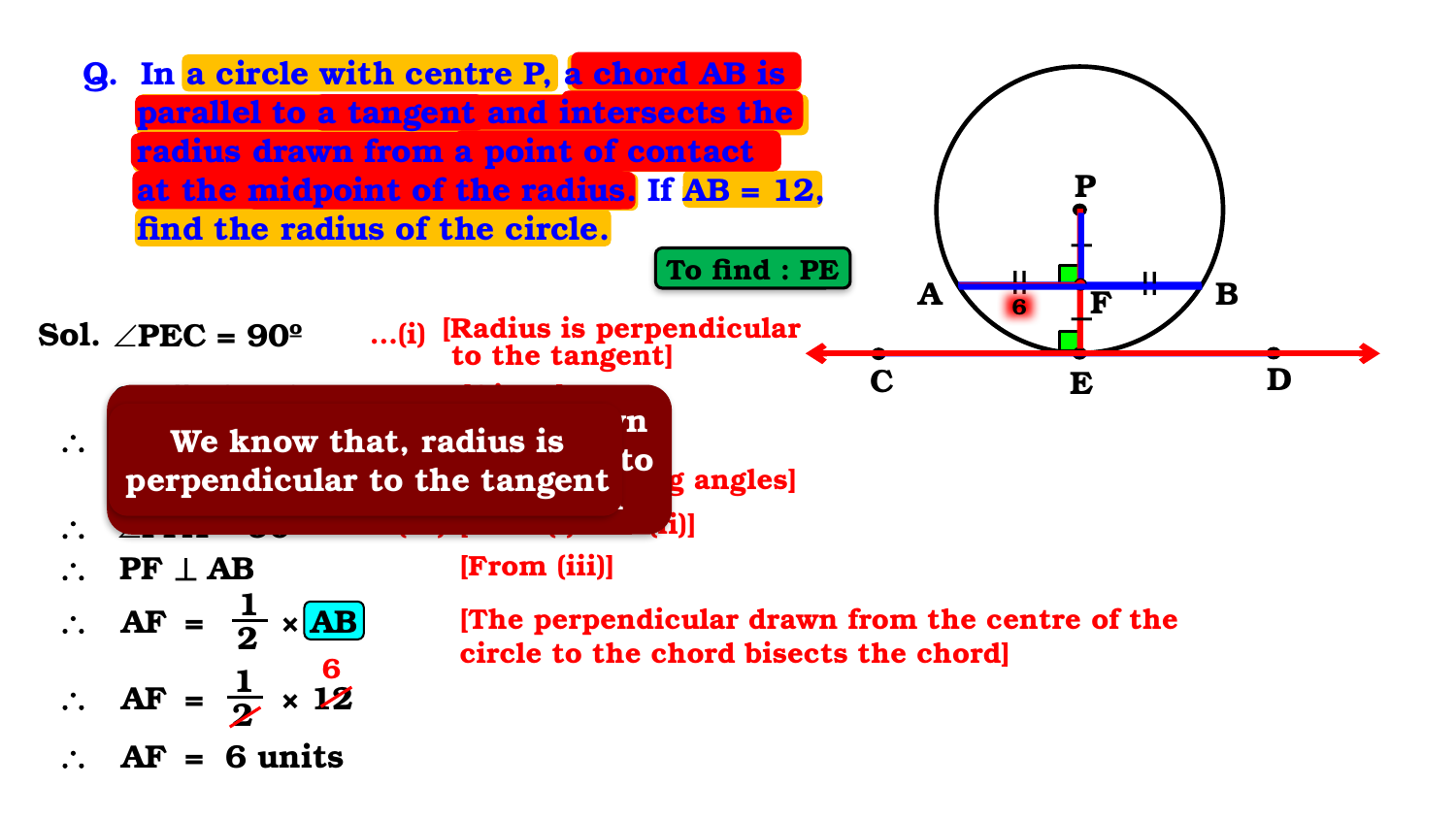

Q.  In a circle with centre P, a chord AB is
     parallel to a tangent and intersects the
     radius drawn from a point of contact
     at the midpoint of the radius. If AB = 12,
     find the radius of the circle.

P

I

To find : PE

II
II

A
B
F

6

I
∠PEC = 90º
…(i)
[Radius is perpendicular
 to the tangent]
Sol.

D
C

E
CD || chord AB
[Given]

We know, perpendicular drawn from the centre of the circle to the chord bisects the chord

We know that, radius is perpendicular to the tangent
∴
On transversal PE,
∠PEC
=∠PFA
…(ii)
[Corresponding angles]
∴
∠PFA = 90º
…(iii)
[From(i) and (ii)]
∴
PF ⊥ AB
[From (iii)]
1
AF
=
× AB
[The perpendicular drawn from the centre of the circle to the chord bisects the chord]
∴

2
6
1
AF
=
× 12
∴
2
∴
AF
=
6 units